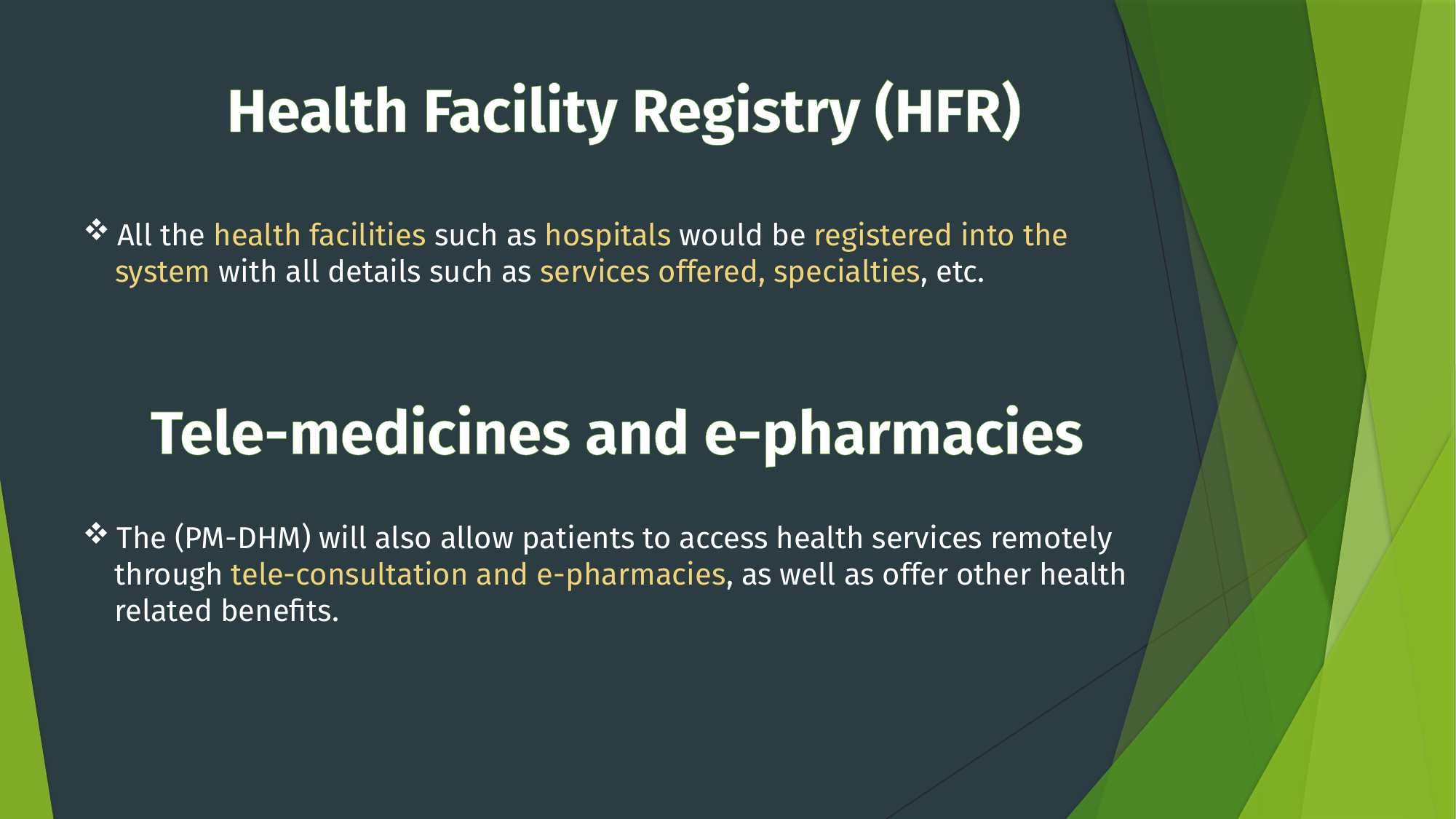

Health Facility Registry (HFR)
All the health facilities such as hospitals would be registered into the
    system with all details such as services offered, specialties, etc.
Tele-medicines and e-pharmacies
The (PM-DHM) will also allow patients to access health services remotely
    through tele-consultation and e-pharmacies, as well as offer other health
    related benefits.